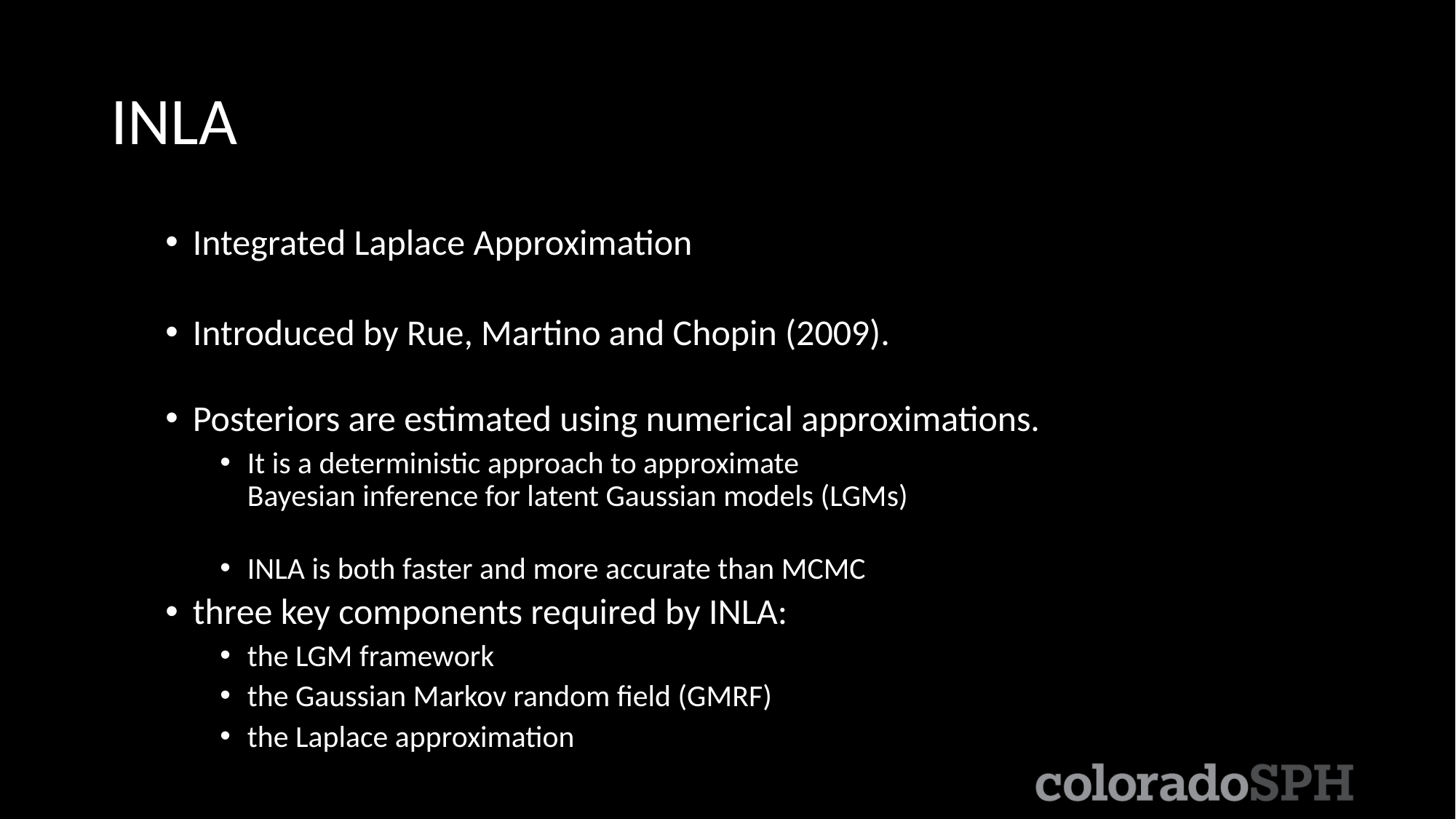

# INLA
Integrated Laplace Approximation
Introduced by Rue, Martino and Chopin (2009).
Posteriors are estimated using numerical approximations.
It is a deterministic approach to approximate
Bayesian inference for latent Gaussian models (LGMs)
INLA is both faster and more accurate than MCMC
three key components required by INLA:
the LGM framework
the Gaussian Markov random field (GMRF)
the Laplace approximation